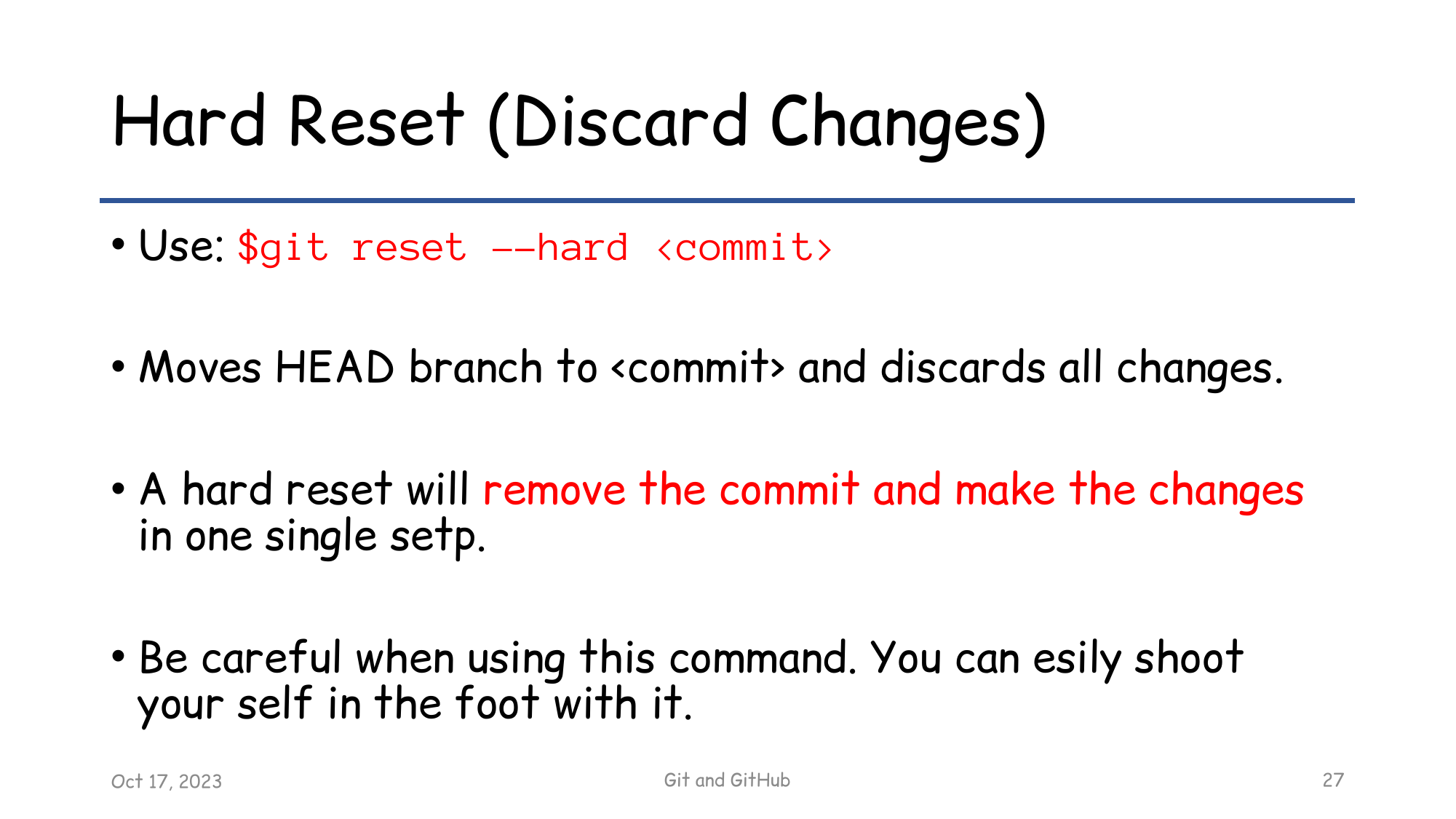

# Hard Reset (Discard Changes)
Use: $git reset –-hard <commit>

Moves HEAD branch to <commit> and discards all changes.

A hard reset will remove the commit and make the changes in one single setp.

Be careful when using this command. You can esily shoot your self in the foot with it.
Oct 17, 2023
Git and GitHub
27